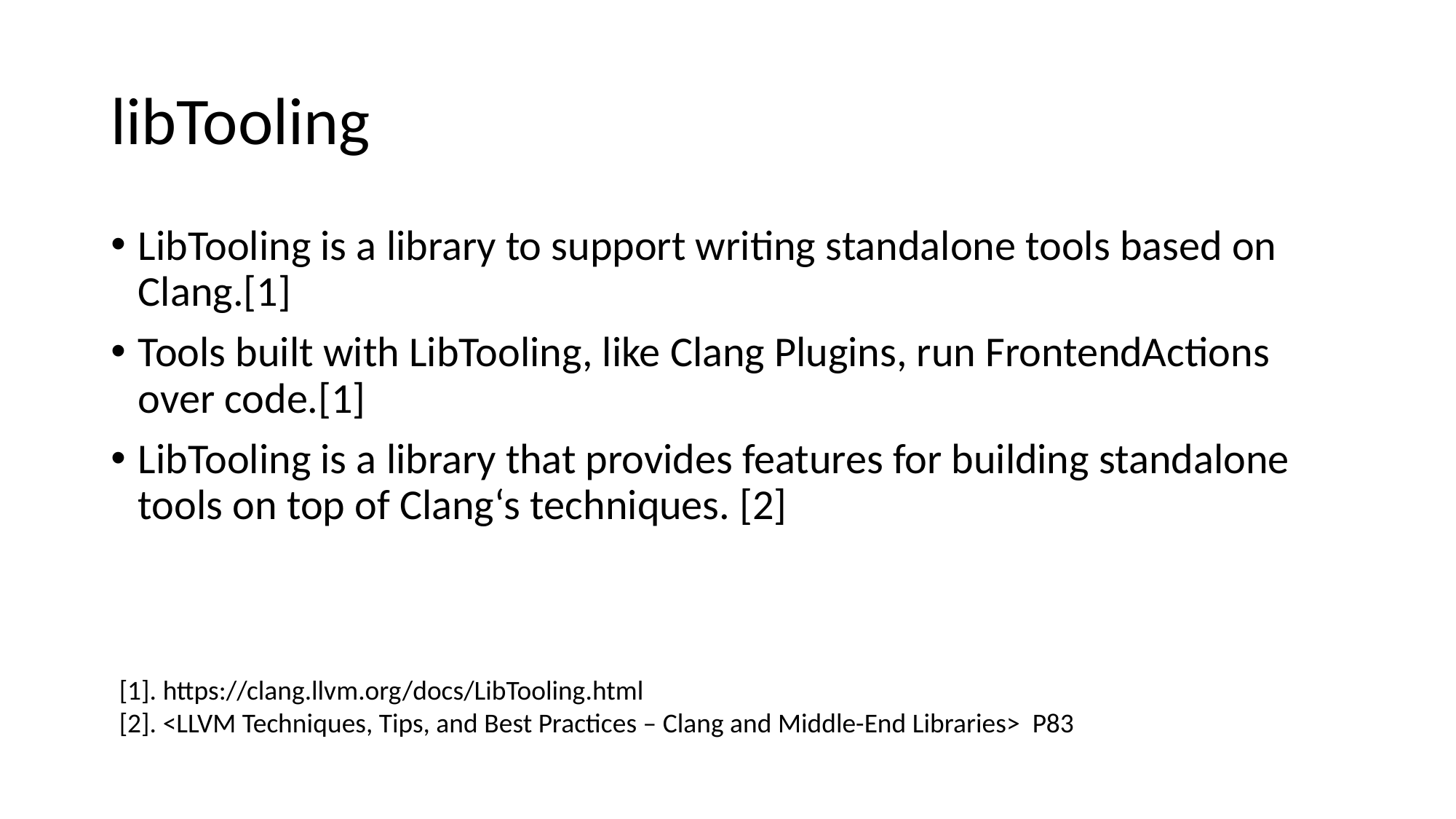

# libTooling
LibTooling is a library to support writing standalone tools based on Clang.[1]
Tools built with LibTooling, like Clang Plugins, run FrontendActions over code.[1]
LibTooling is a library that provides features for building standalone tools on top of Clang‘s techniques. [2]
[1]. https://clang.llvm.org/docs/LibTooling.html
[2]. <LLVM Techniques, Tips, and Best Practices – Clang and Middle-End Libraries>  P83